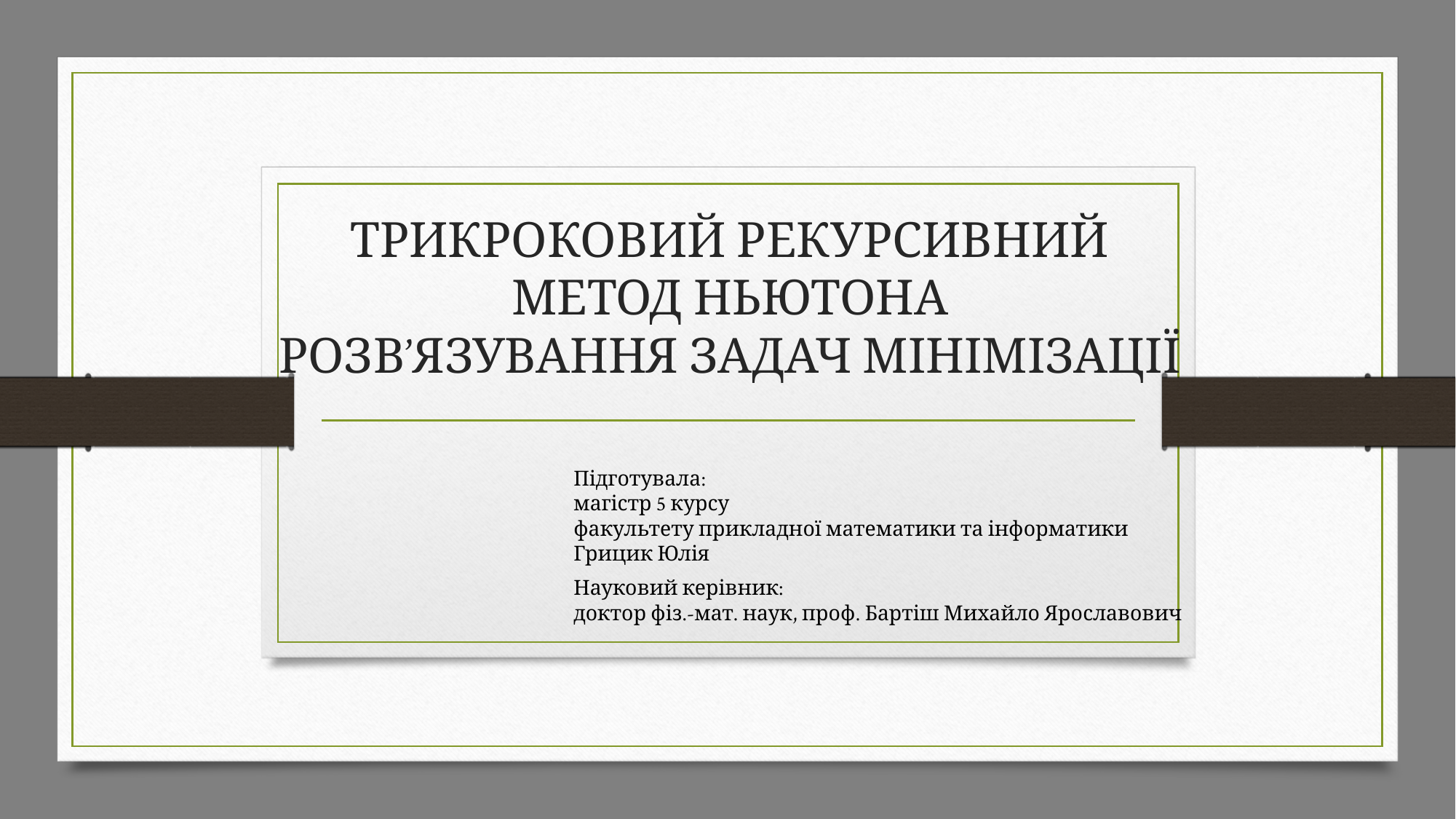

# Трикроковий рекурсивний метод Ньютона розв’язування задач МІНІМІЗАЦІЇ
Підготувала:
магістр 5 курсу
факультету прикладної математики та інформатики
Грицик Юлія
Науковий керівник:
доктор фіз.-мат. наук, проф. Бартіш Михайло Ярославович